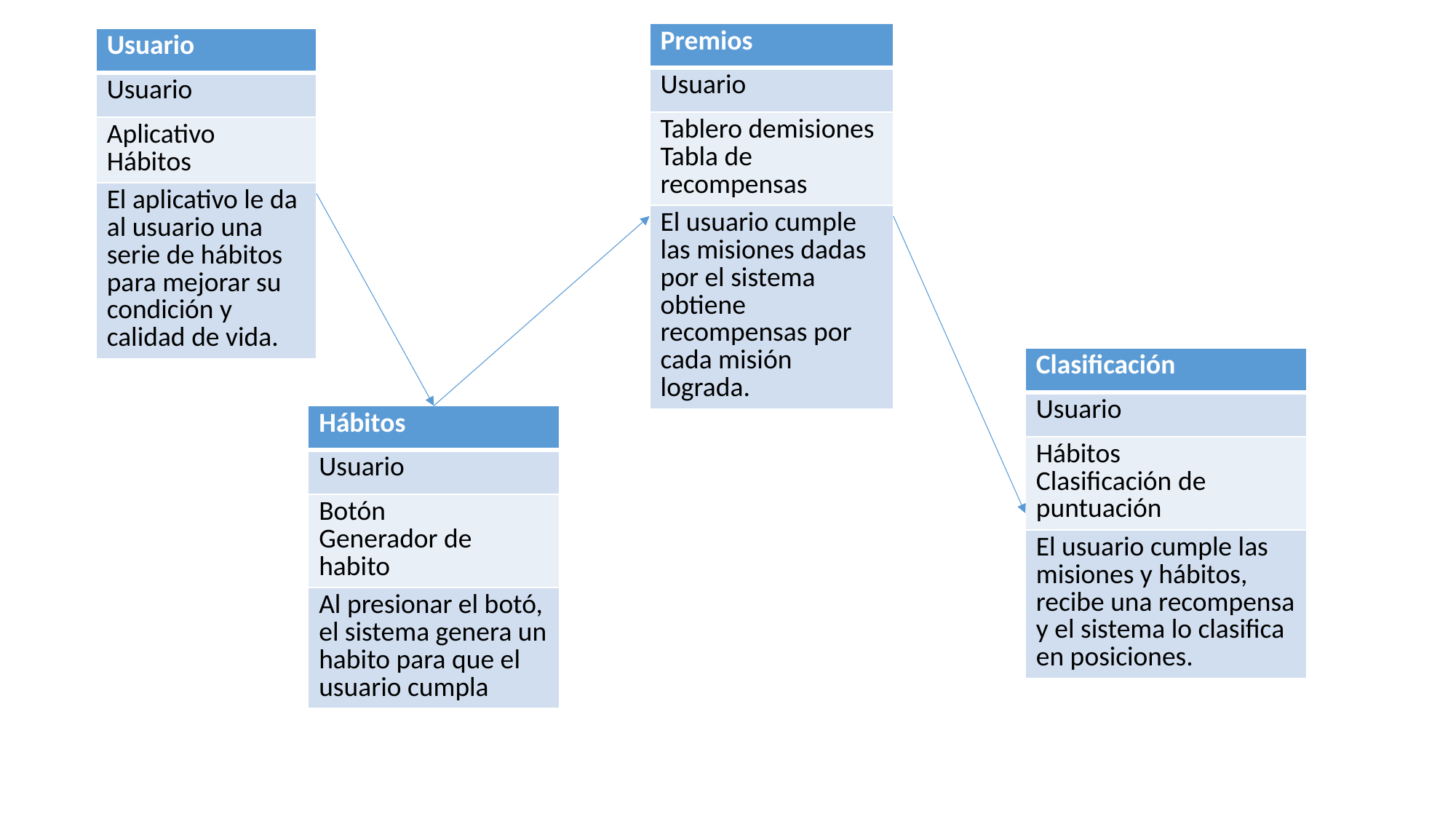

| Premios |
| --- |
| Usuario |
| Tablero demisiones Tabla de recompensas |
| El usuario cumple las misiones dadas por el sistema obtiene recompensas por cada misión lograda. |
| Usuario |
| --- |
| Usuario |
| Aplicativo Hábitos |
| El aplicativo le da al usuario una serie de hábitos para mejorar su condición y calidad de vida. |
| Clasificación |
| --- |
| Usuario |
| Hábitos Clasificación de puntuación |
| El usuario cumple las misiones y hábitos, recibe una recompensa y el sistema lo clasifica en posiciones. |
| Hábitos |
| --- |
| Usuario |
| Botón Generador de habito |
| Al presionar el botó, el sistema genera un habito para que el usuario cumpla |